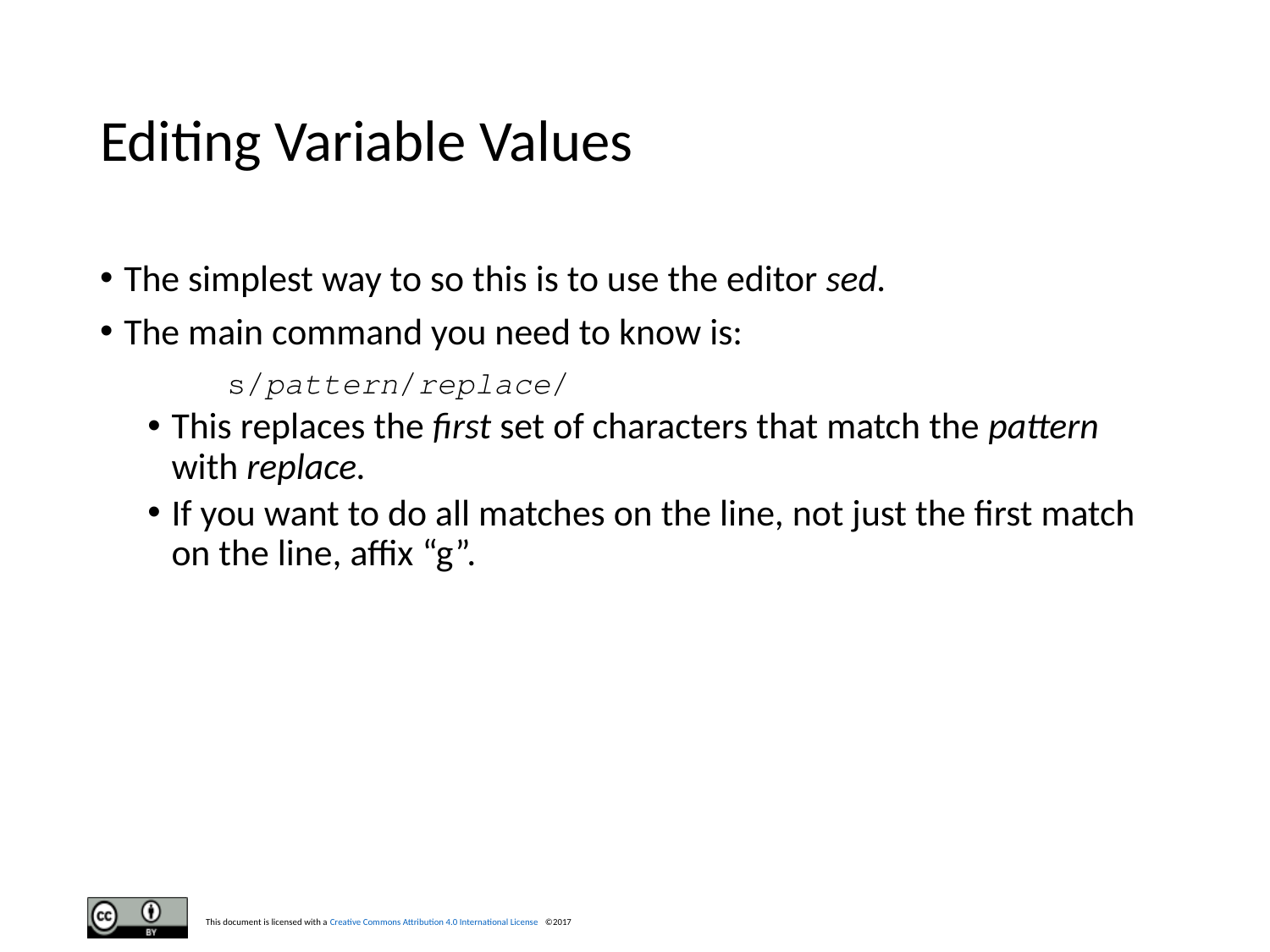

# Editing Variable Values
The simplest way to so this is to use the editor sed.
The main command you need to know is:
	s/pattern/replace/
This replaces the first set of characters that match the pattern with replace.
If you want to do all matches on the line, not just the first match on the line, affix “g”.